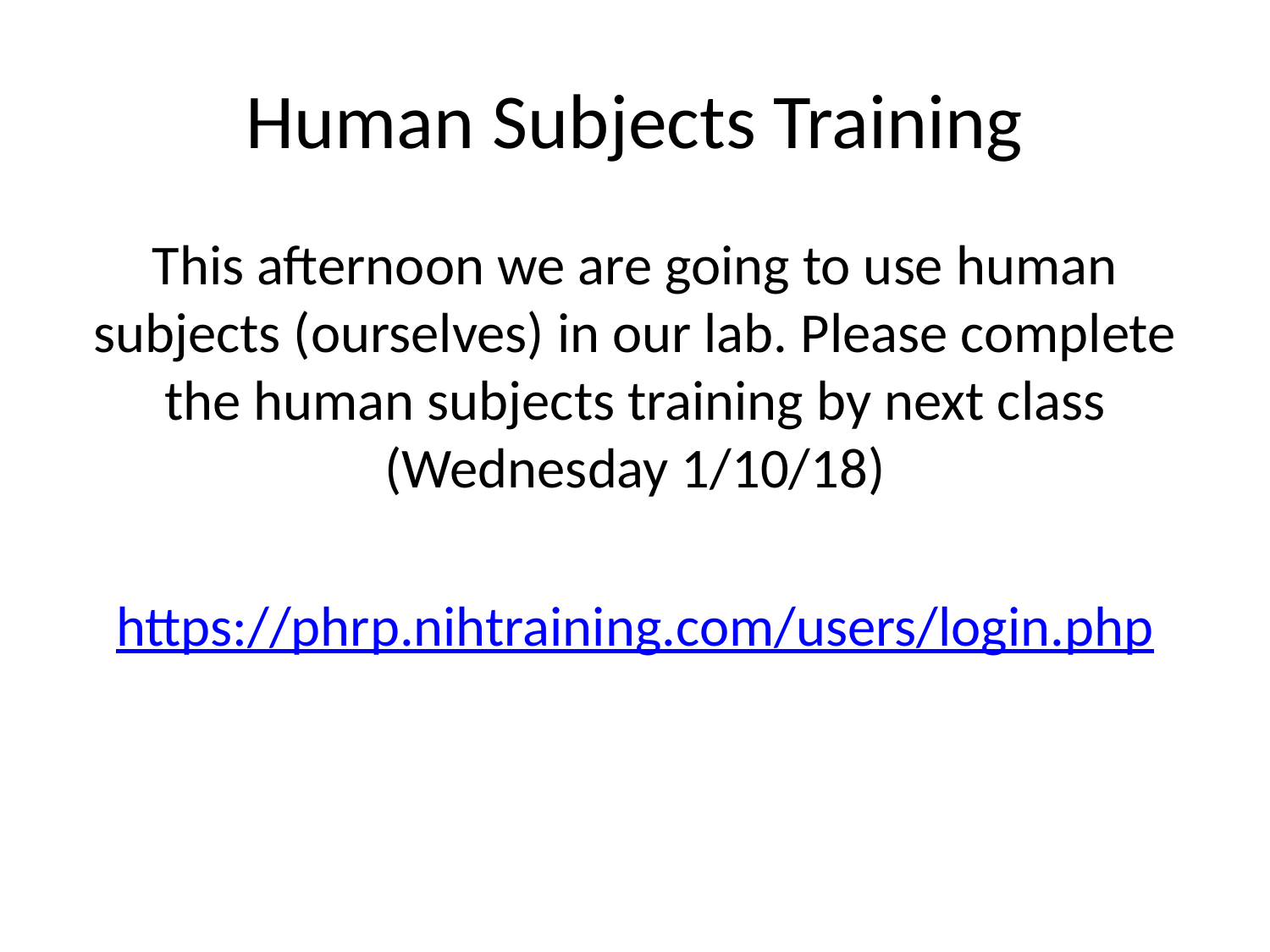

# Human Subjects Training
This afternoon we are going to use human subjects (ourselves) in our lab. Please complete the human subjects training by next class (Wednesday 1/10/18)

https://phrp.nihtraining.com/users/login.php